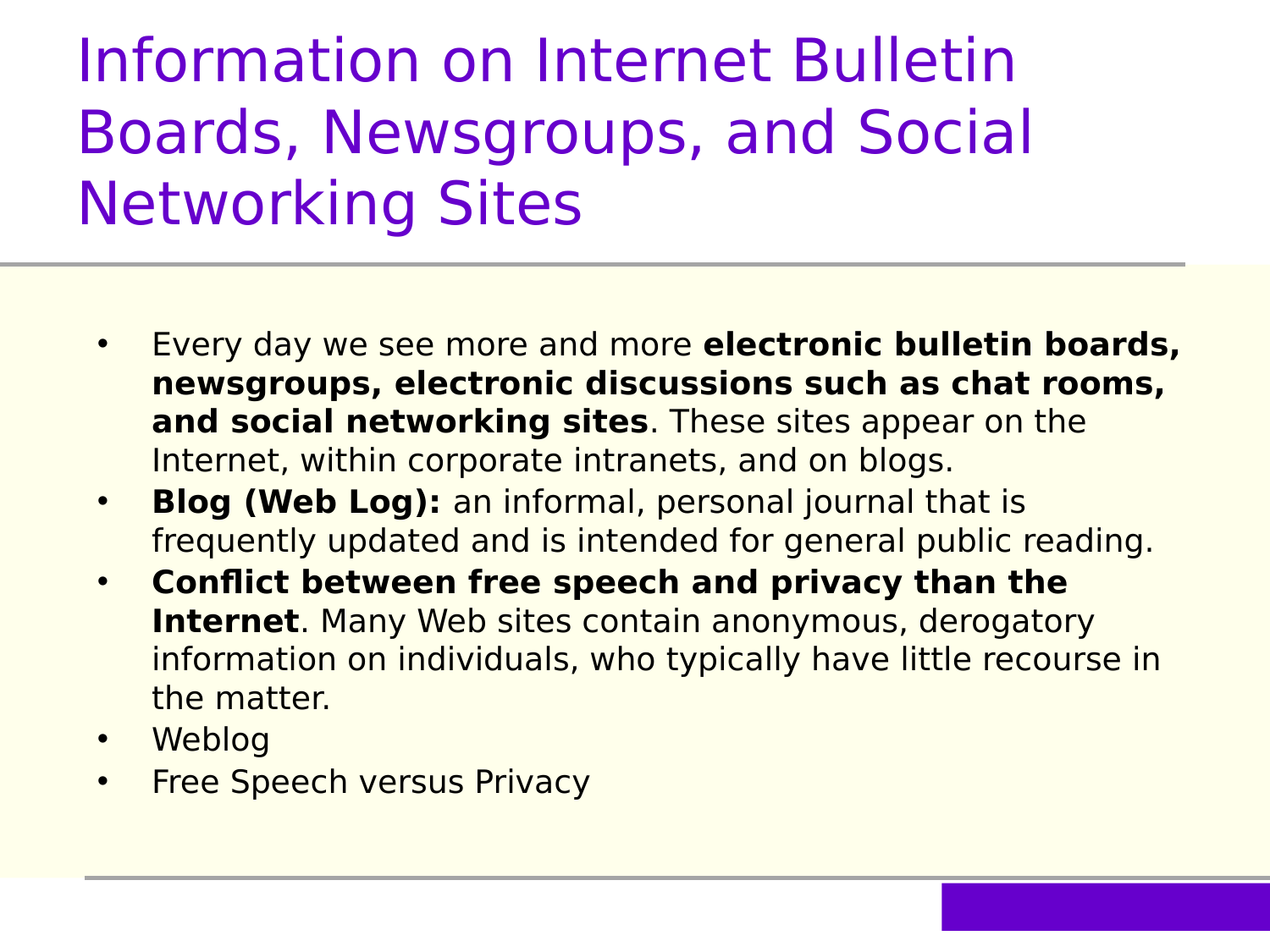

Information on Internet Bulletin Boards, Newsgroups, and Social Networking Sites
Every day we see more and more electronic bulletin boards, newsgroups, electronic discussions such as chat rooms, and social networking sites. These sites appear on the Internet, within corporate intranets, and on blogs.
Blog (Web Log): an informal, personal journal that is frequently updated and is intended for general public reading.
Conflict between free speech and privacy than the Internet. Many Web sites contain anonymous, derogatory information on individuals, who typically have little recourse in the matter.
Weblog
Free Speech versus Privacy